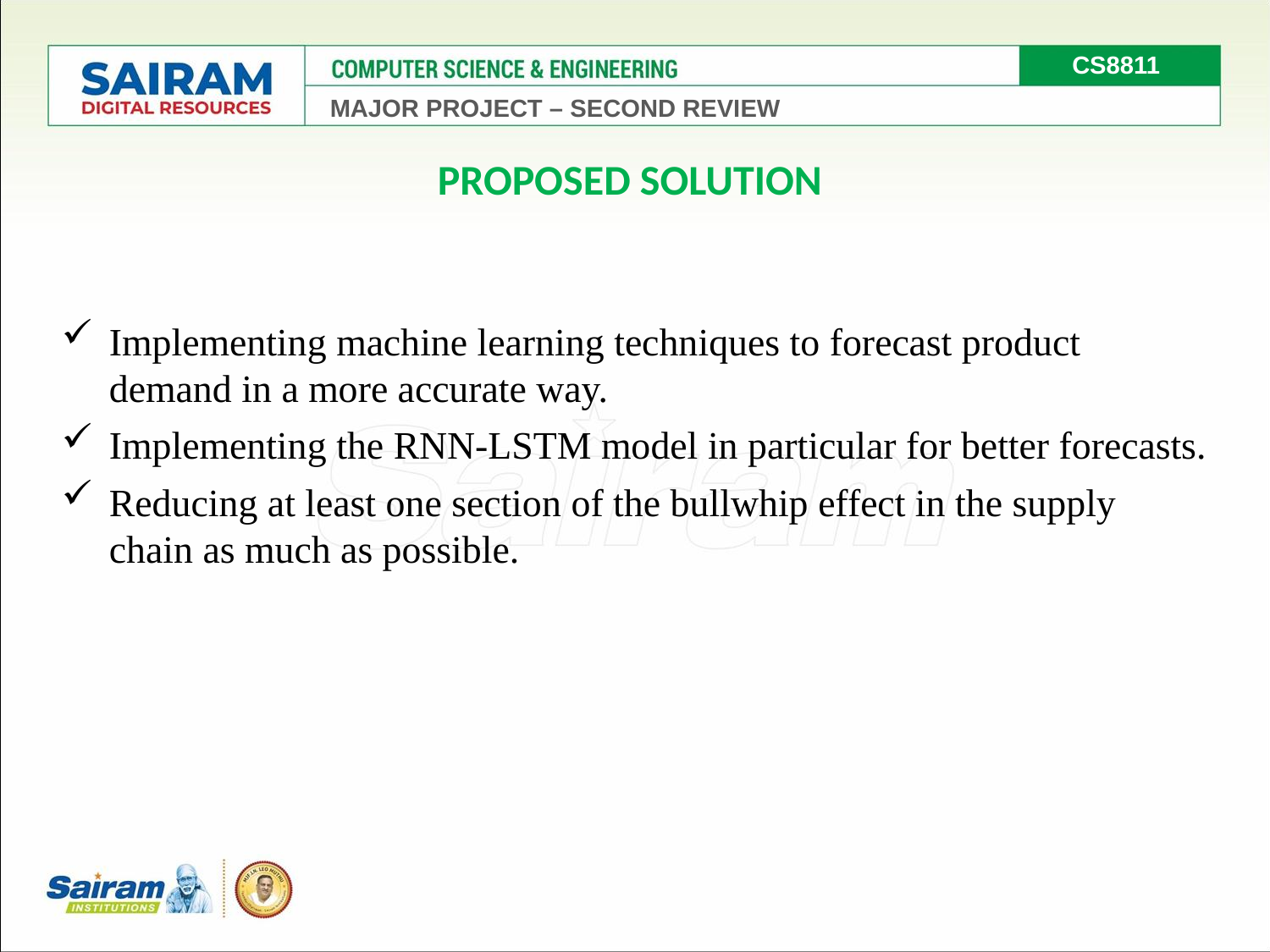

CS8811
MAJOR PROJECT – SECOND REVIEW
PROPOSED SOLUTION
Implementing machine learning techniques to forecast product demand in a more accurate way.
Implementing the RNN-LSTM model in particular for better forecasts.
Reducing at least one section of the bullwhip effect in the supply chain as much as possible.